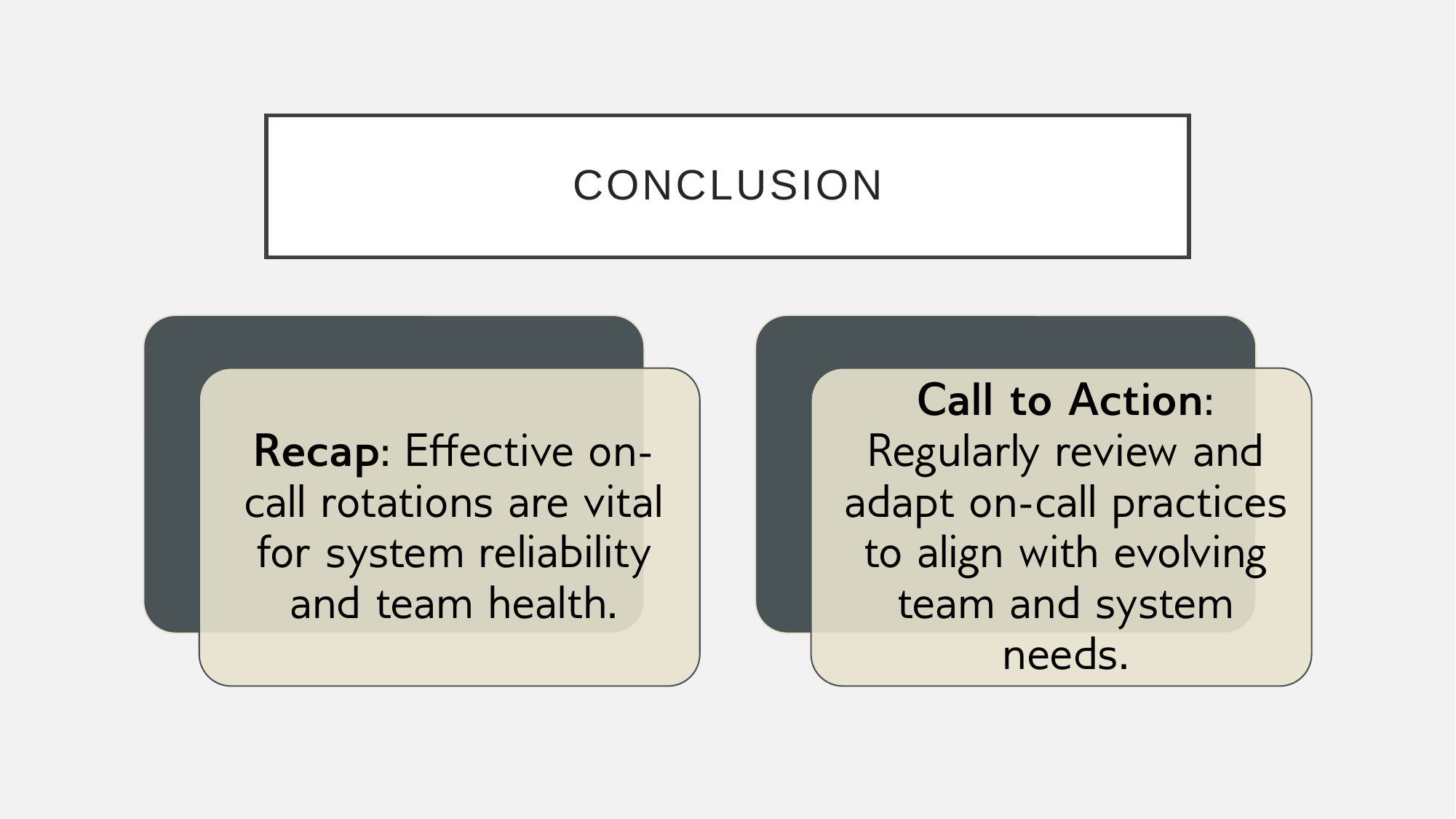

# Conclusion
Recap: Effective on-call rotations are vital for system reliability and team health.
Call to Action: Regularly review and adapt on-call practices to align with evolving team and system needs.